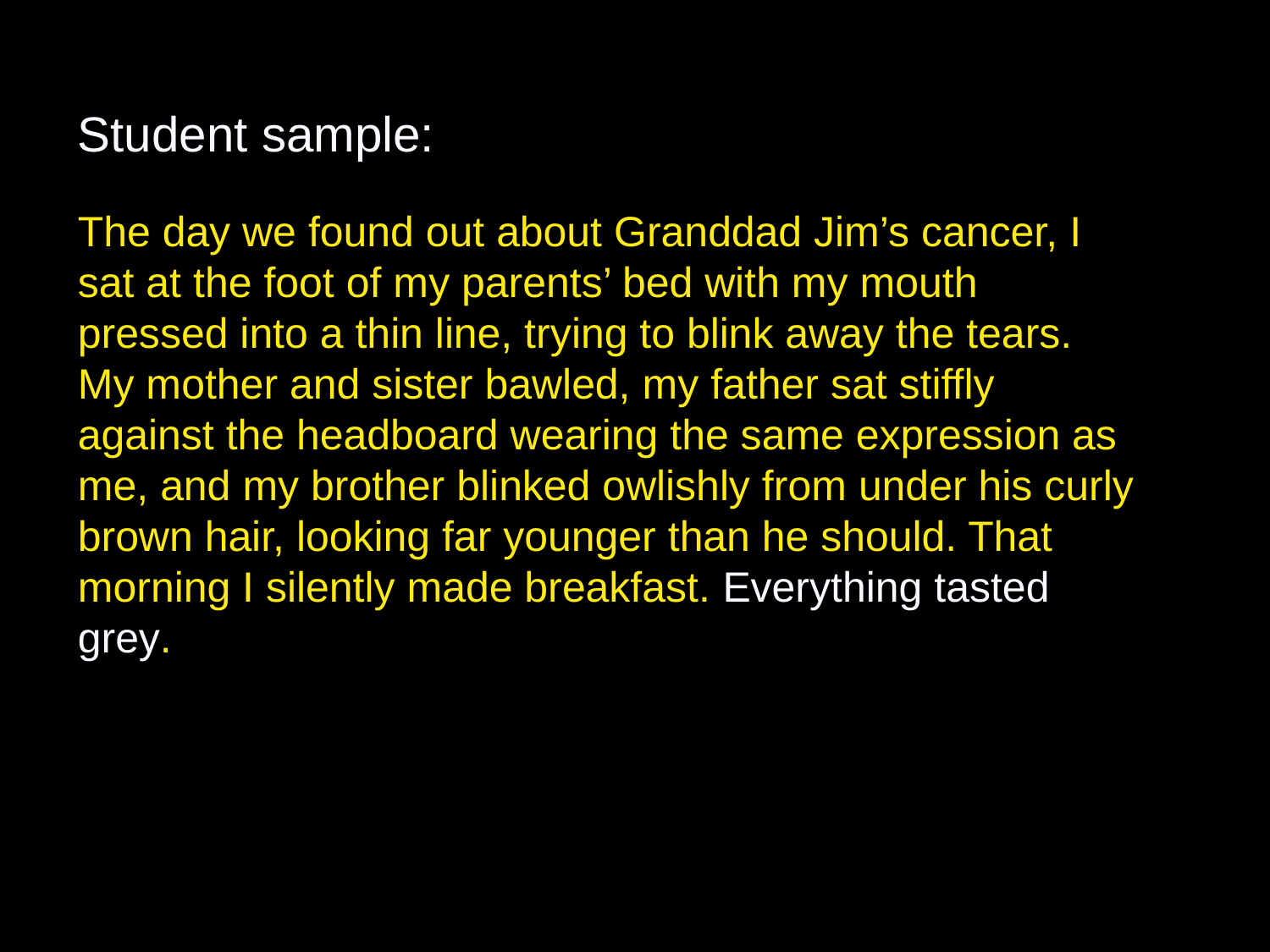

Student sample:

The day we found out about Granddad Jim’s cancer, I sat at the foot of my parents’ bed with my mouth pressed into a thin line, trying to blink away the tears. My mother and sister bawled, my father sat stiffly against the headboard wearing the same expression as me, and my brother blinked owlishly from under his curly brown hair, looking far younger than he should. That morning I silently made breakfast. Everything tasted grey.